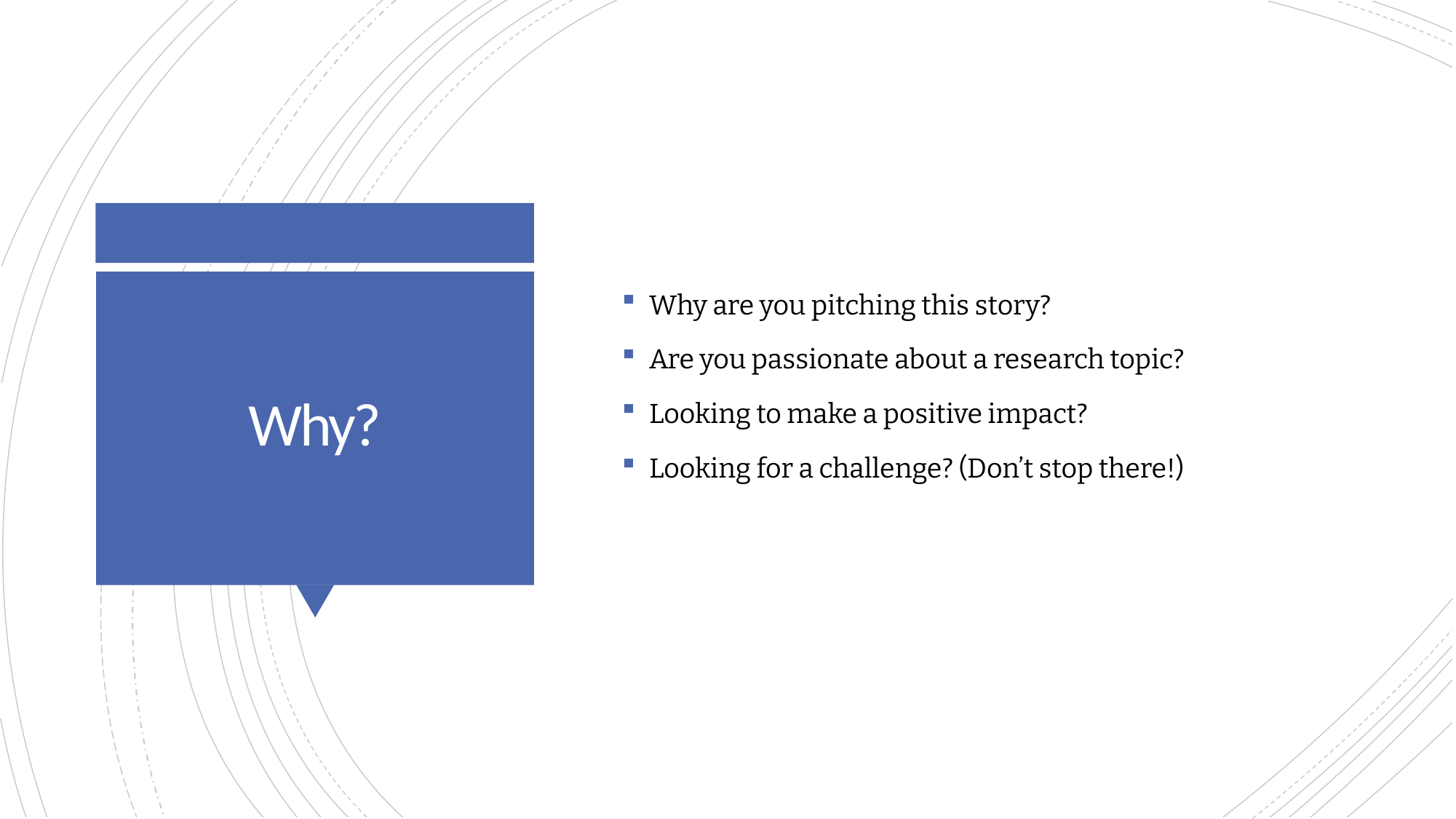

Why are you pitching this story?
Are you passionate about a research topic?
Looking to make a positive impact?
Looking for a challenge? (Don’t stop there!)

# Why?